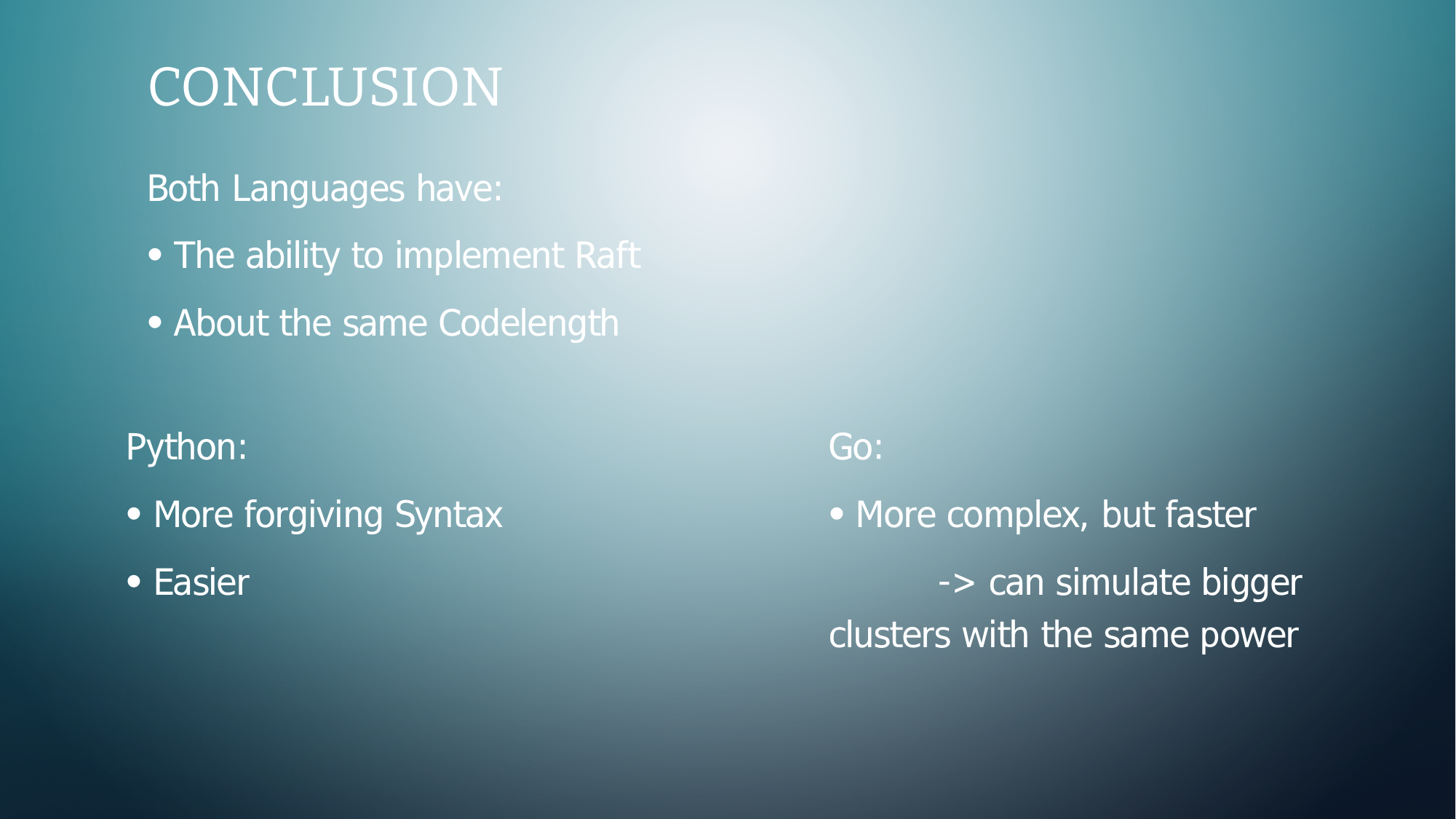

Conclusion
Both Languages have:
The ability to implement Raft
About the same Codelength
Python:
More forgiving Syntax
Easier
Go:
More complex, but faster
 	-> can simulate bigger clusters with the same power